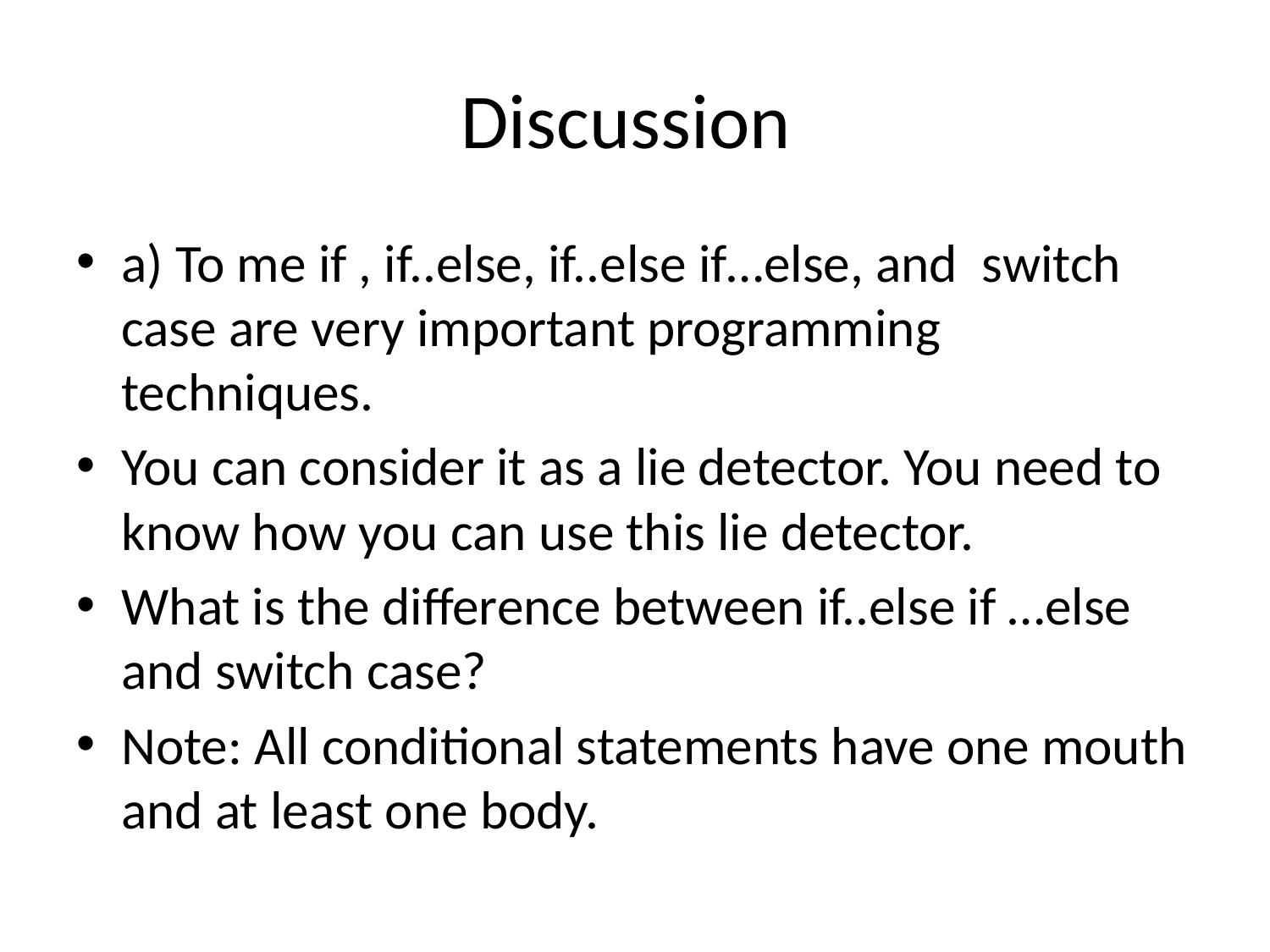

# Discussion
a) To me if , if..else, if..else if…else, and  switch case are very important programming techniques.
You can consider it as a lie detector. You need to know how you can use this lie detector.
What is the difference between if..else if …else and switch case?
Note: All conditional statements have one mouth and at least one body.